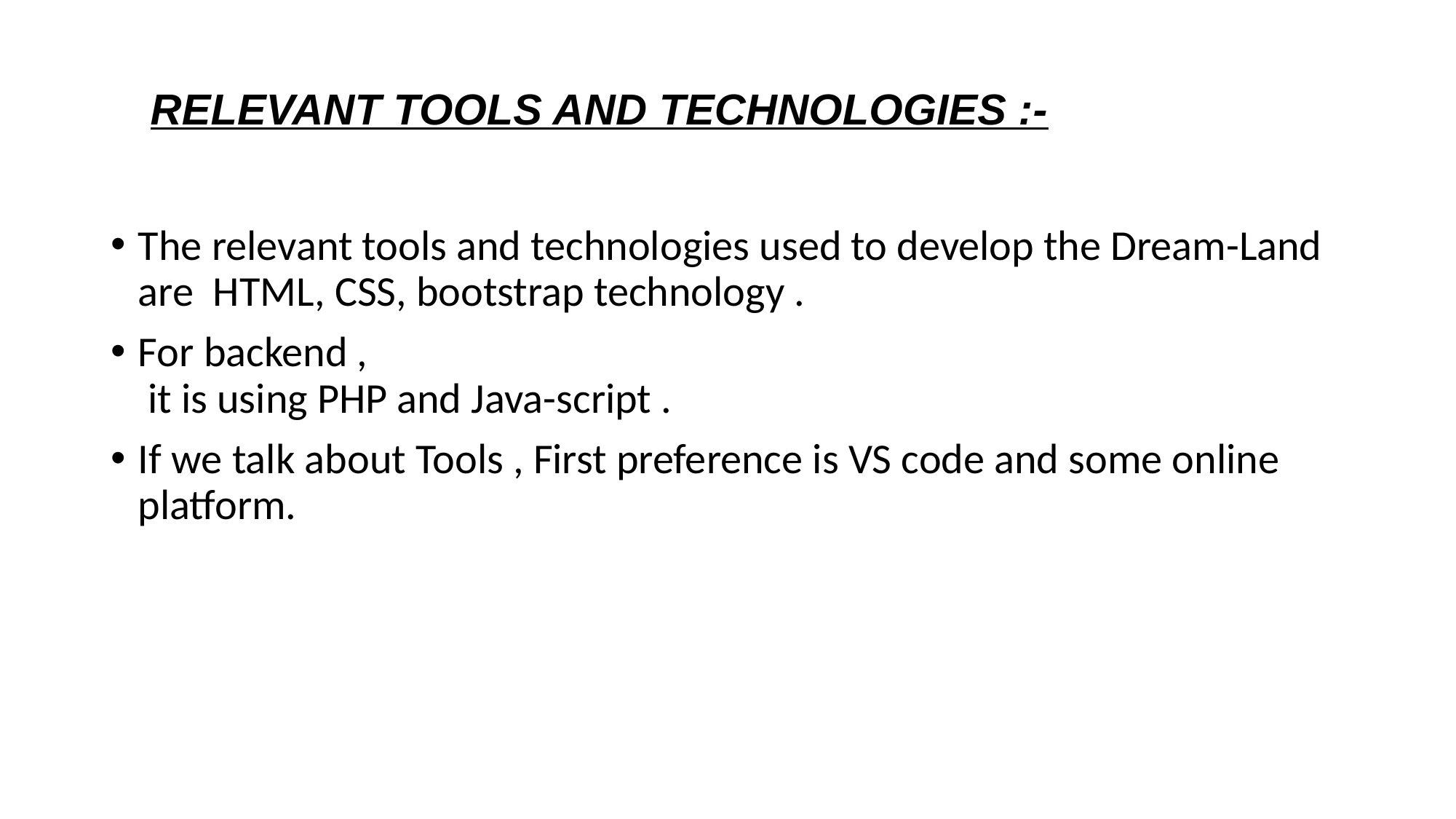

# RELEVANT TOOLS AND TECHNOLOGIES :-
The relevant tools and technologies used to develop the Dream-Land are  HTML, CSS, bootstrap technology .
For backend ,
 it is using PHP and Java-script .
If we talk about Tools , First preference is VS code and some online platform.